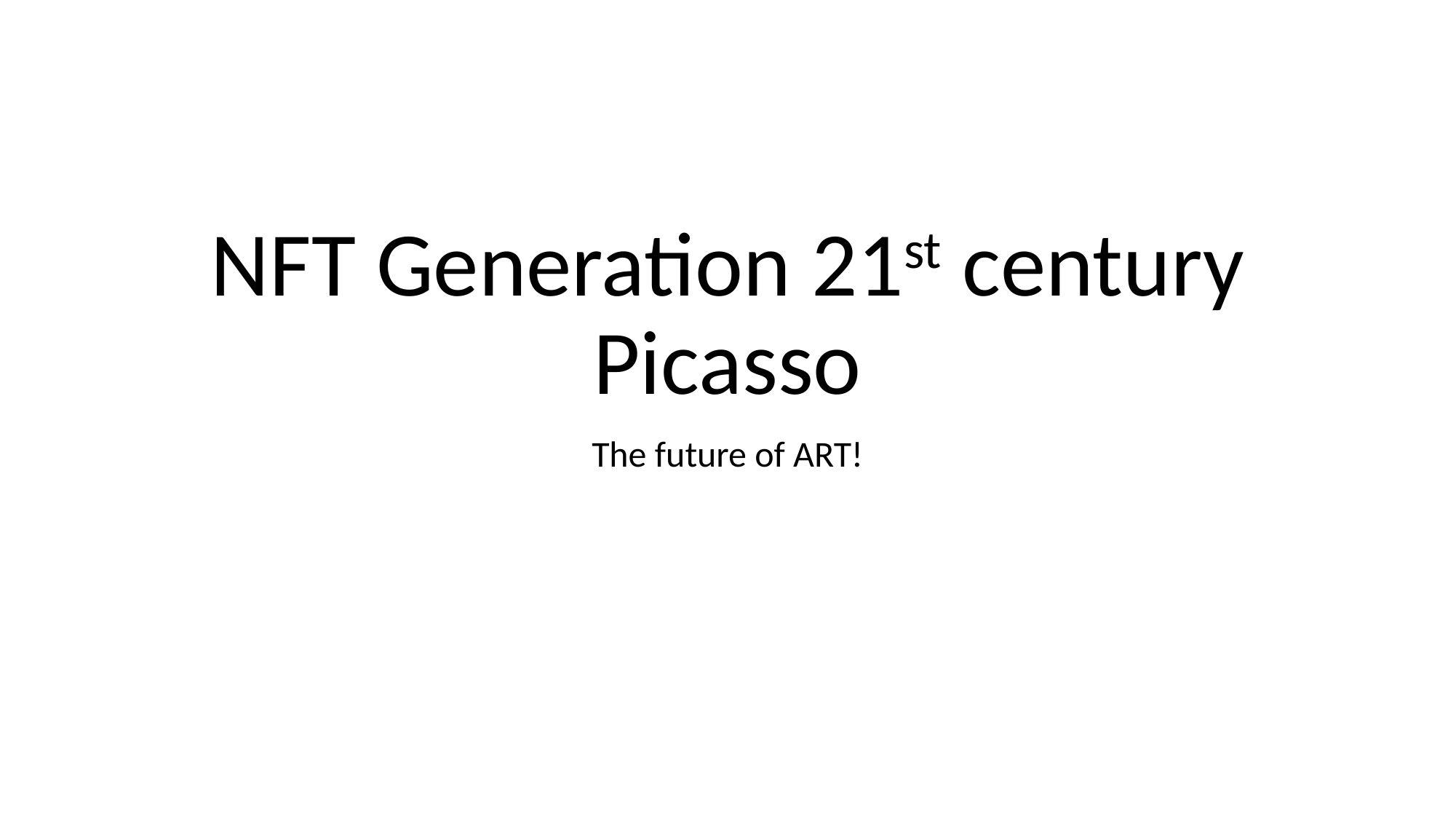

# NFT Generation 21st century Picasso
The future of ART!